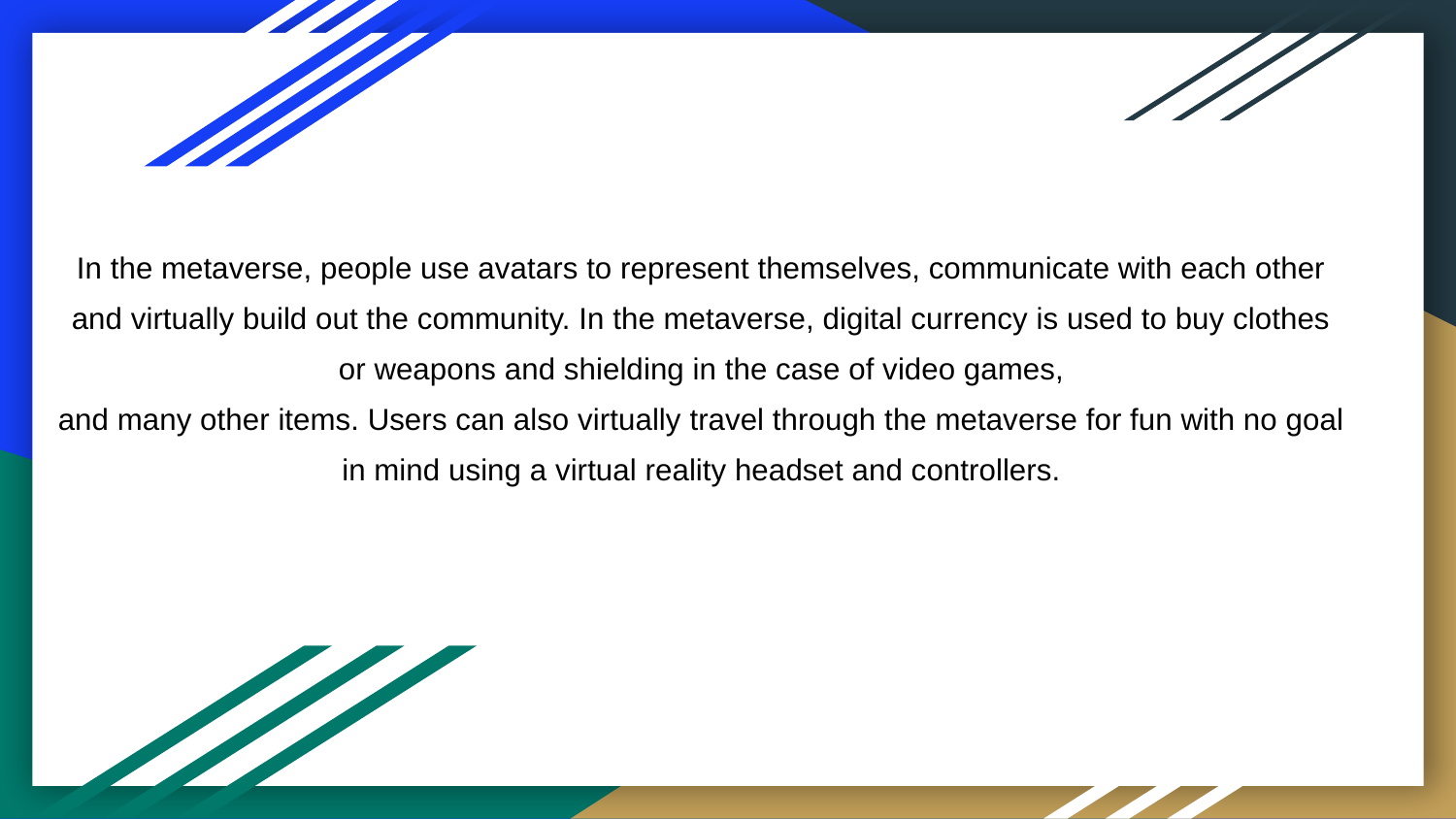

# In the metaverse, people use avatars to represent themselves, communicate with each other and virtually build out the community. In the metaverse, digital currency is used to buy clothes or weapons and shielding in the case of video games, and many other items. Users can also virtually travel through the metaverse for fun with no goal in mind using a virtual reality headset and controllers.